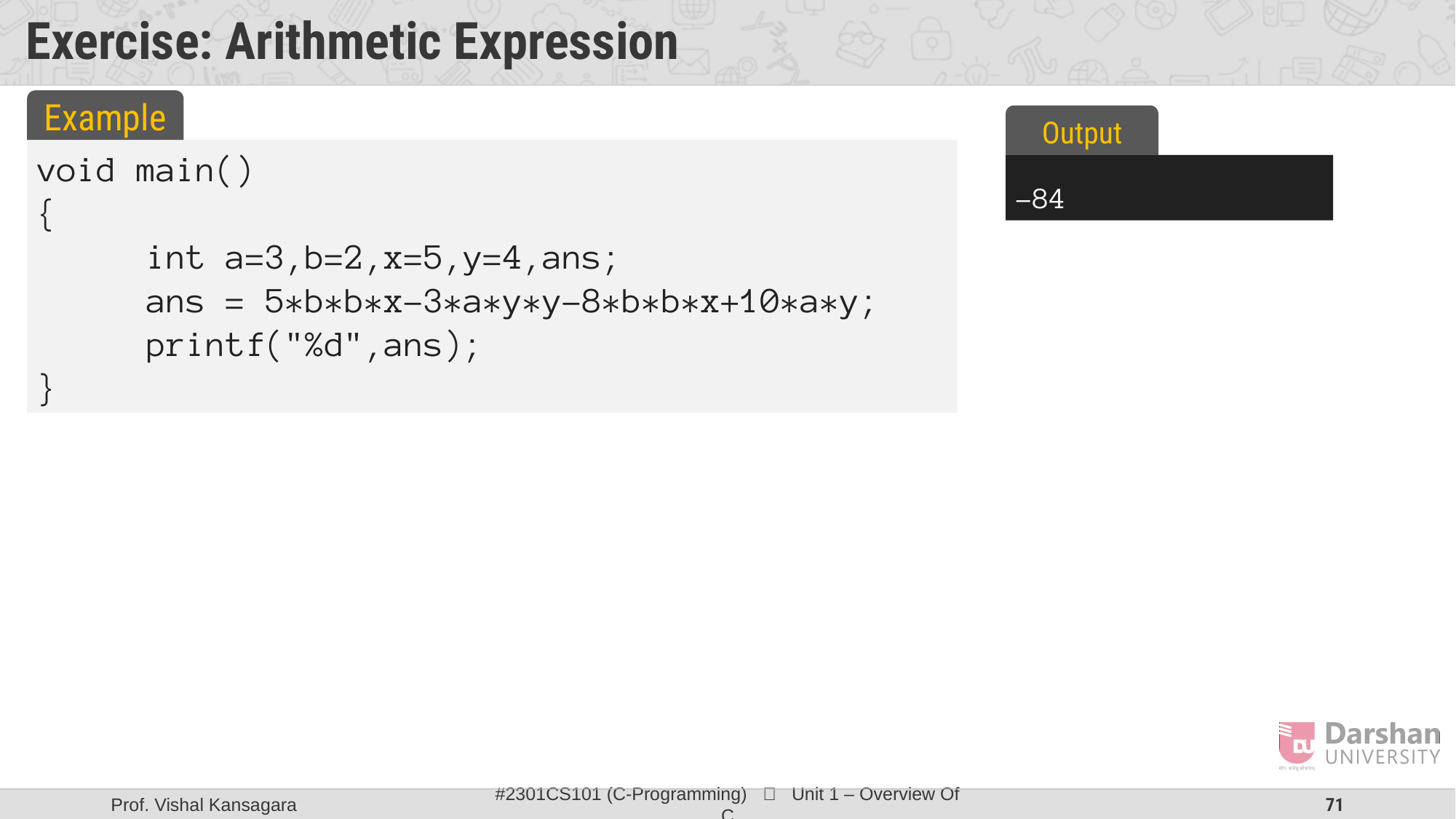

# Exercise: Arithmetic Expression
Example
void main()
{
	int a=3,b=2,x=5,y=4,ans;
	ans = 5*b*b*x-3*a*y*y-8*b*b*x+10*a*y;
	printf("%d",ans);
}
Output
-84